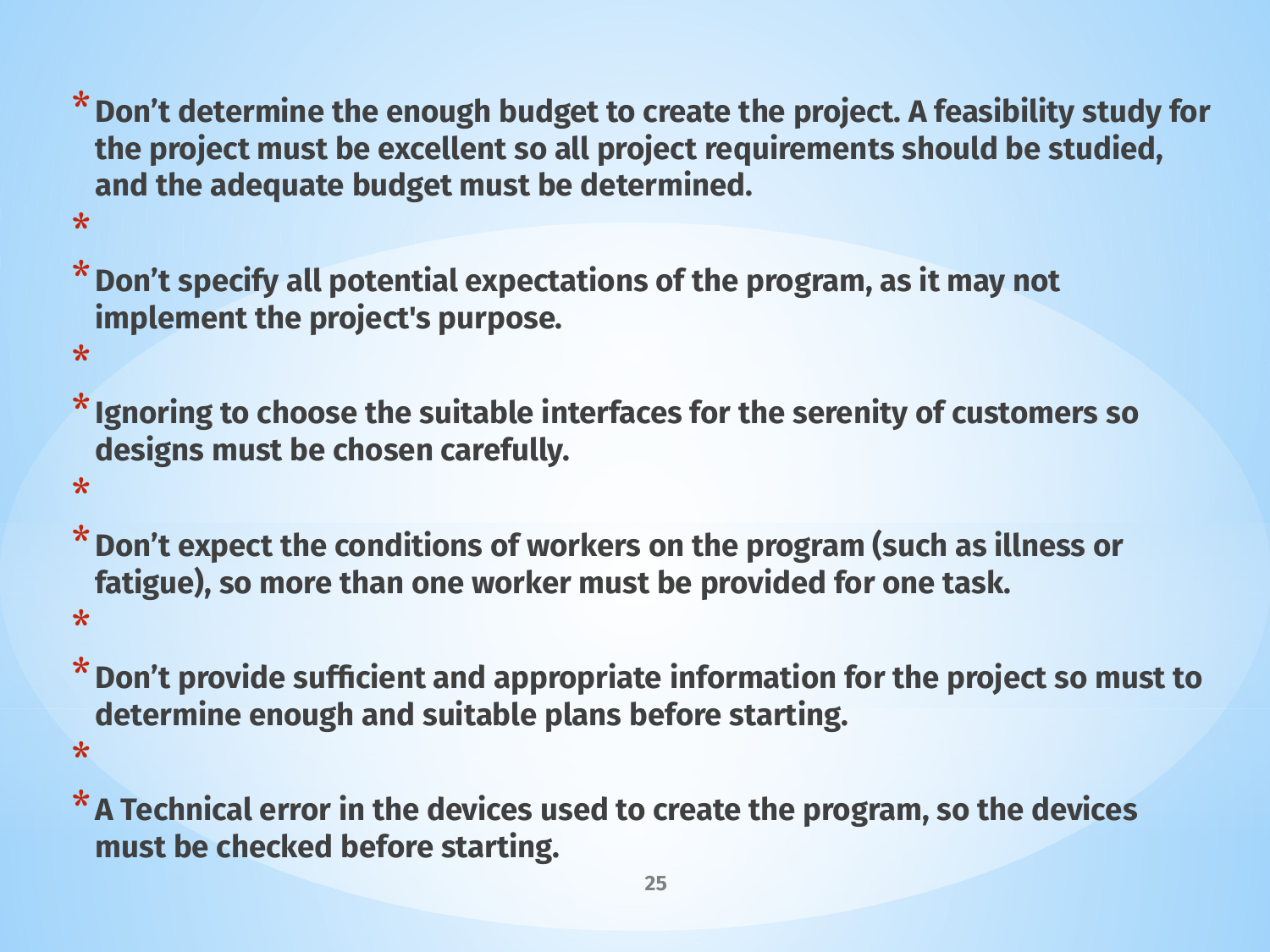

Don’t determine the enough budget to create the project. A feasibility study for the project must be excellent so all project requirements should be studied, and the adequate budget must be determined.

Don’t specify all potential expectations of the program, as it may not implement the project's purpose.

Ignoring to choose the suitable interfaces for the serenity of customers so designs must be chosen carefully.

Don’t expect the conditions of workers on the program (such as illness or fatigue), so more than one worker must be provided for one task.

Don’t provide sufficient and appropriate information for the project so must to determine enough and suitable plans before starting.

A Technical error in the devices used to create the program, so the devices must be checked before starting.

25